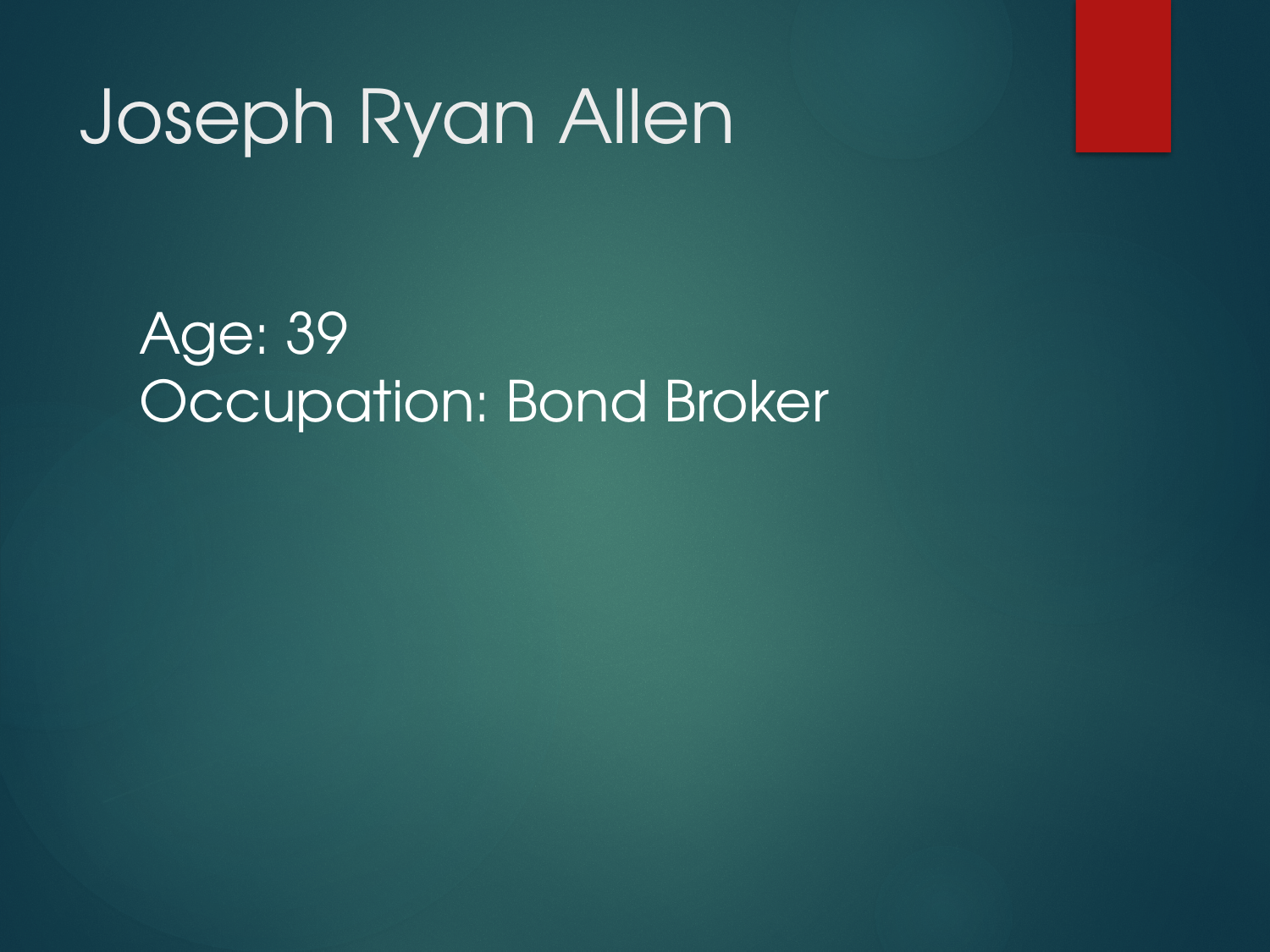

# Joseph Ryan Allen

Age: 39
Occupation: Bond Broker